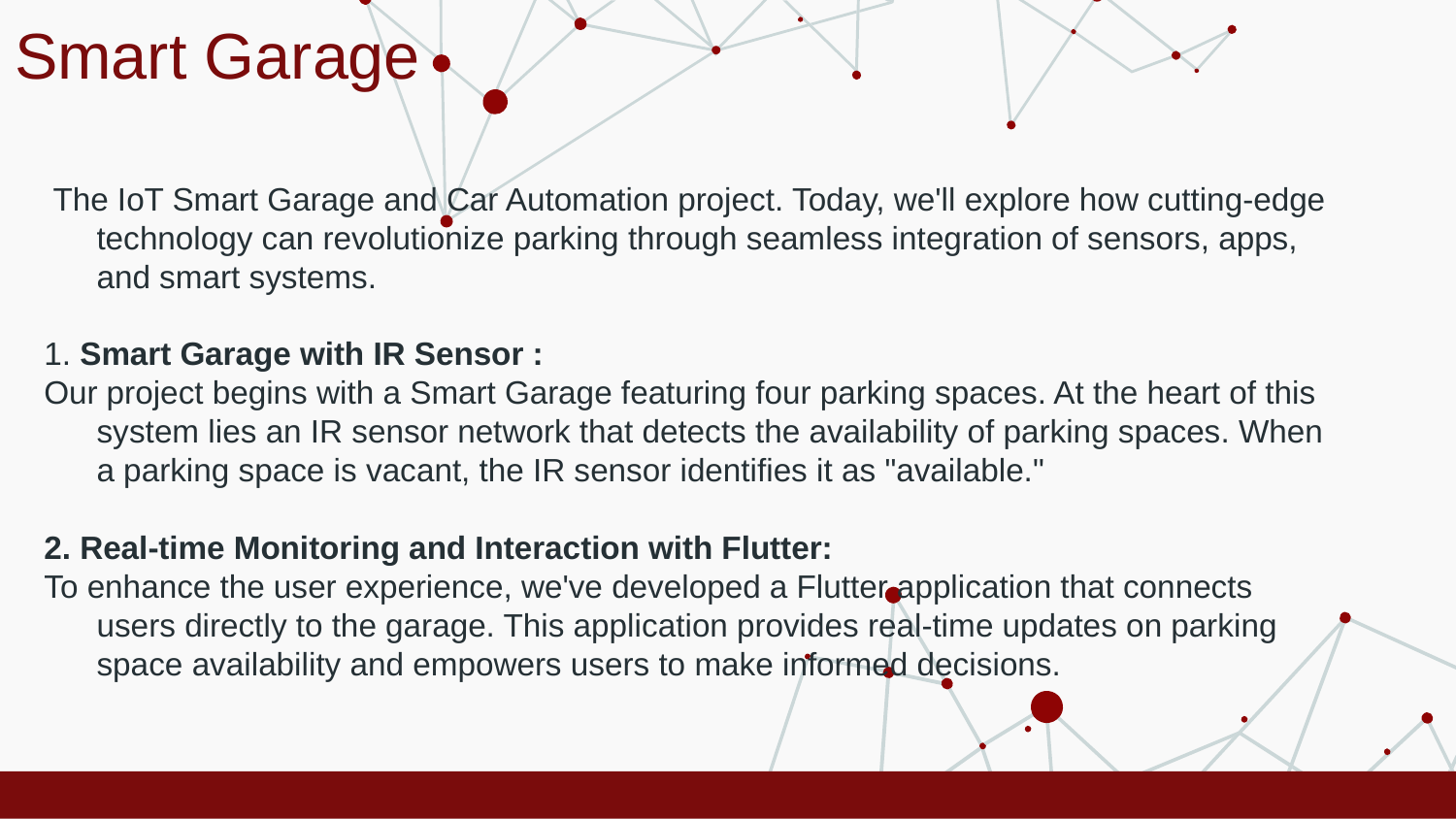

# Smart Garage

 The IoT Smart Garage and Car Automation project. Today, we'll explore how cutting-edge technology can revolutionize parking through seamless integration of sensors, apps, and smart systems.

1. Smart Garage with IR Sensor :
Our project begins with a Smart Garage featuring four parking spaces. At the heart of this system lies an IR sensor network that detects the availability of parking spaces. When a parking space is vacant, the IR sensor identifies it as "available."

2. Real-time Monitoring and Interaction with Flutter:
To enhance the user experience, we've developed a Flutter application that connects users directly to the garage. This application provides real-time updates on parking space availability and empowers users to make informed decisions.